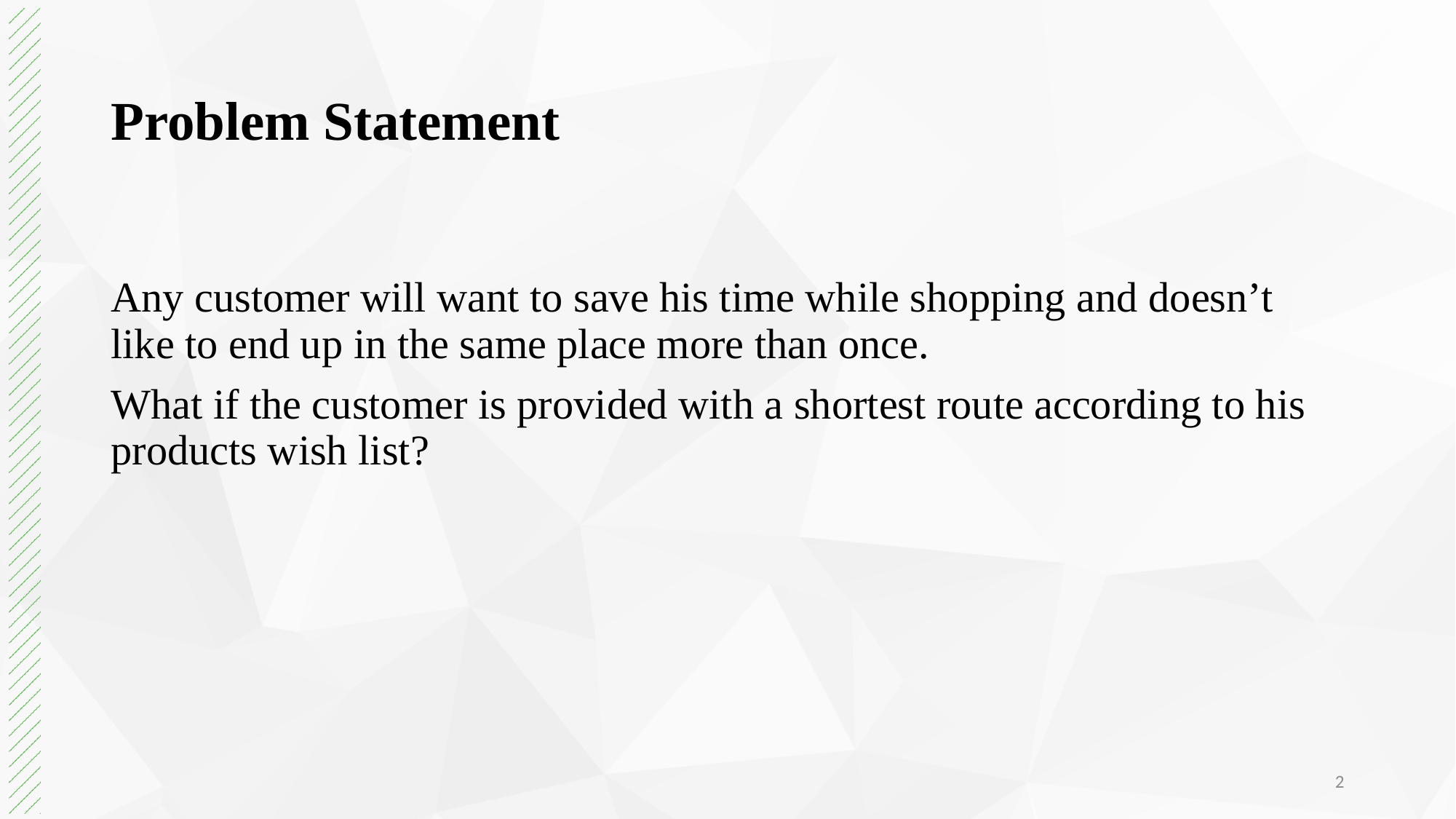

# Problem Statement
Any customer will want to save his time while shopping and doesn’t like to end up in the same place more than once.
What if the customer is provided with a shortest route according to his products wish list?

2